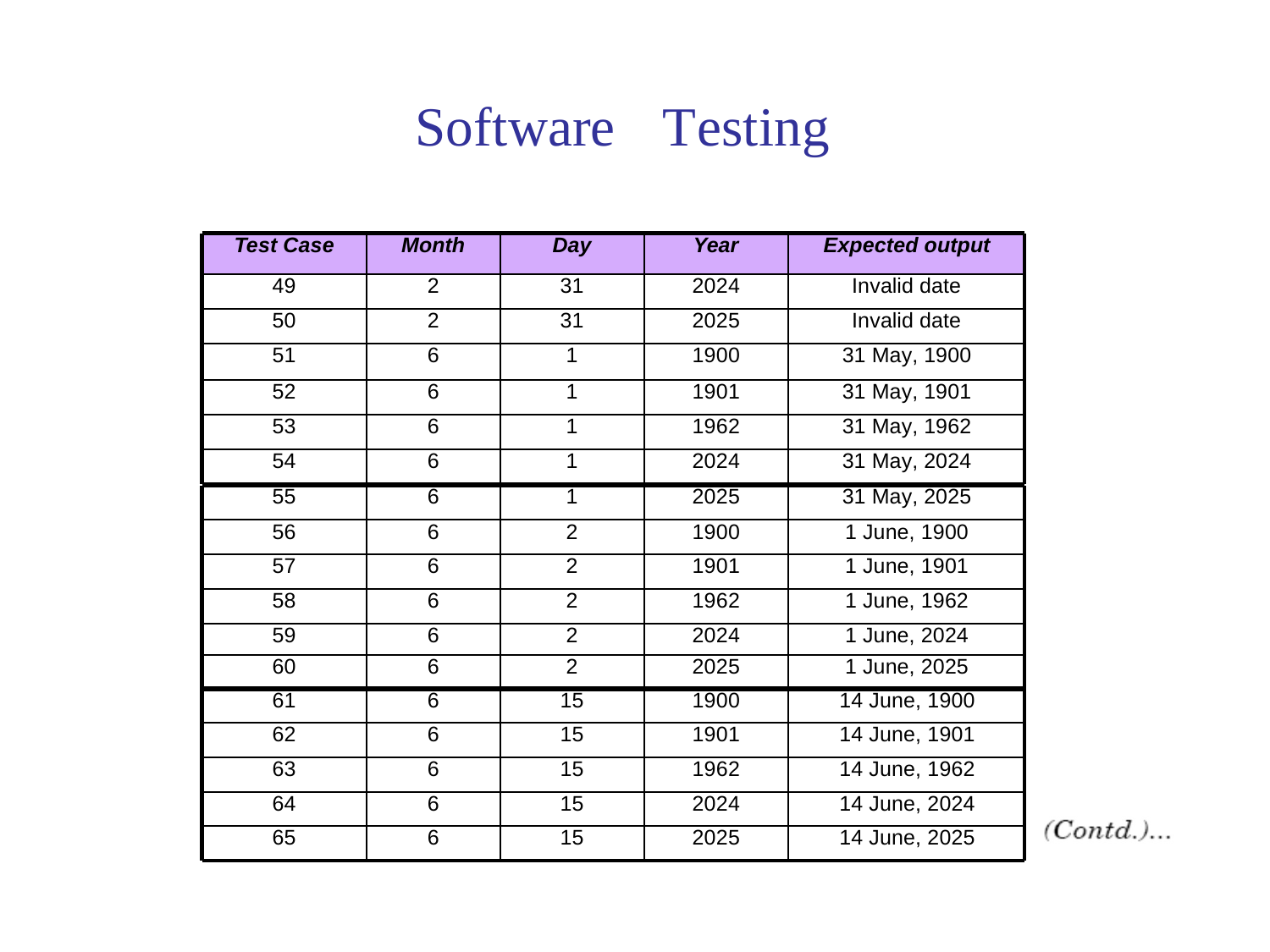

Software
Testing

Test Case

Month

Day

Year

Expected output

49
2
31
2024
Invalid date

50
2
31
2025
Invalid date

51
6
1
1900
31 May, 1900

52
6
1
1901
31 May, 1901

53
6
1
1962
31 May, 1962

54
6
1
2024
31 May, 2024

55
6
1
2025
31 May, 2025

56
6
2
1900
1 June, 1900

57
6
2
1901
1 June, 1901

58
6
2
1962
1 June, 1962

59
6
2
2024
1 June, 2024

60
6
2
2025
1 June, 2025

61
6
15
1900
14 June, 1900

62
6
15
1901
14 June, 1901

63
6
15
1962
14 June, 1962

64
6
15
2024
14 June, 2024

65
6
15
2025
14 June, 2025